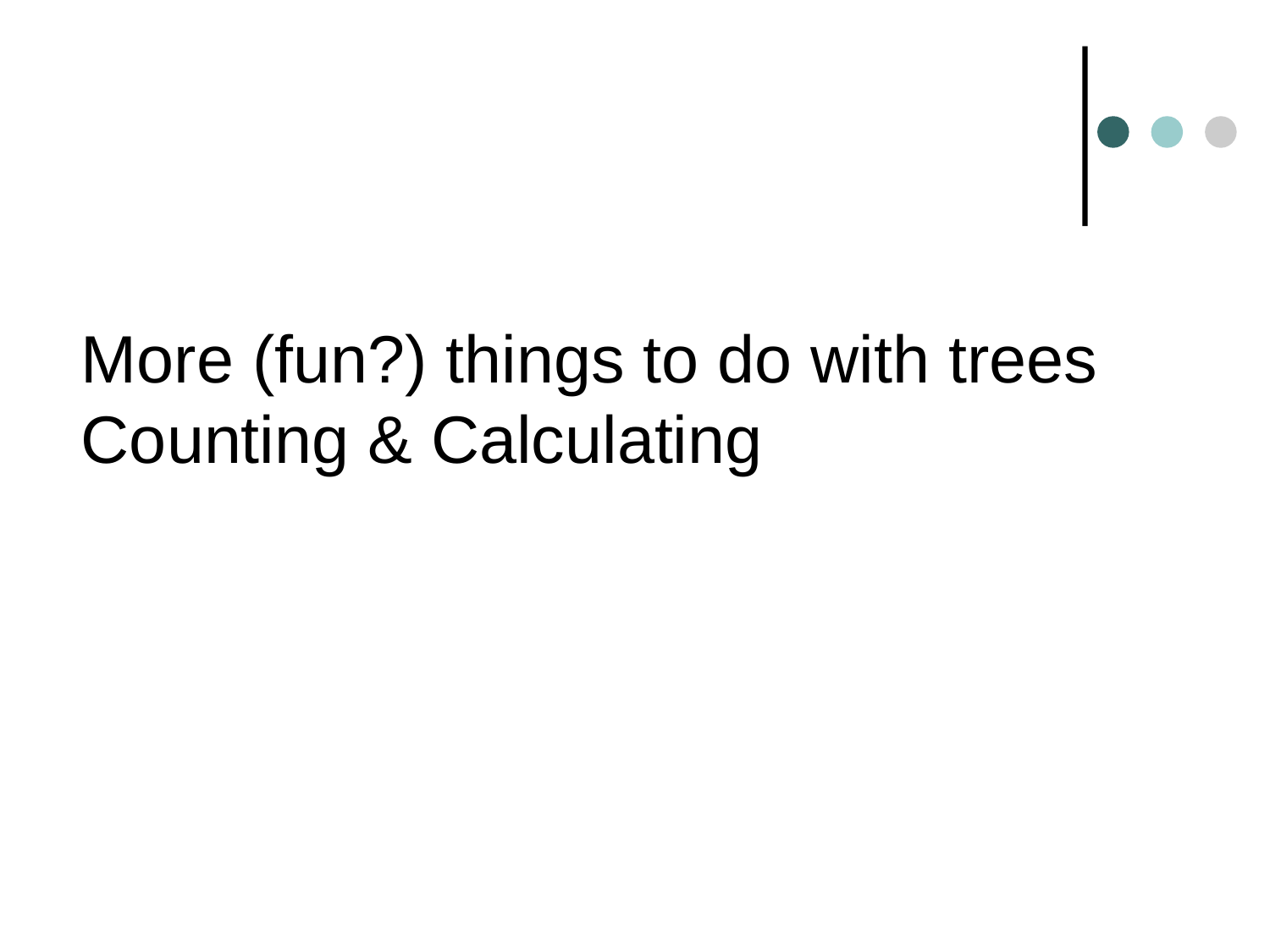

# More (fun?) things to do with trees Counting & Calculating